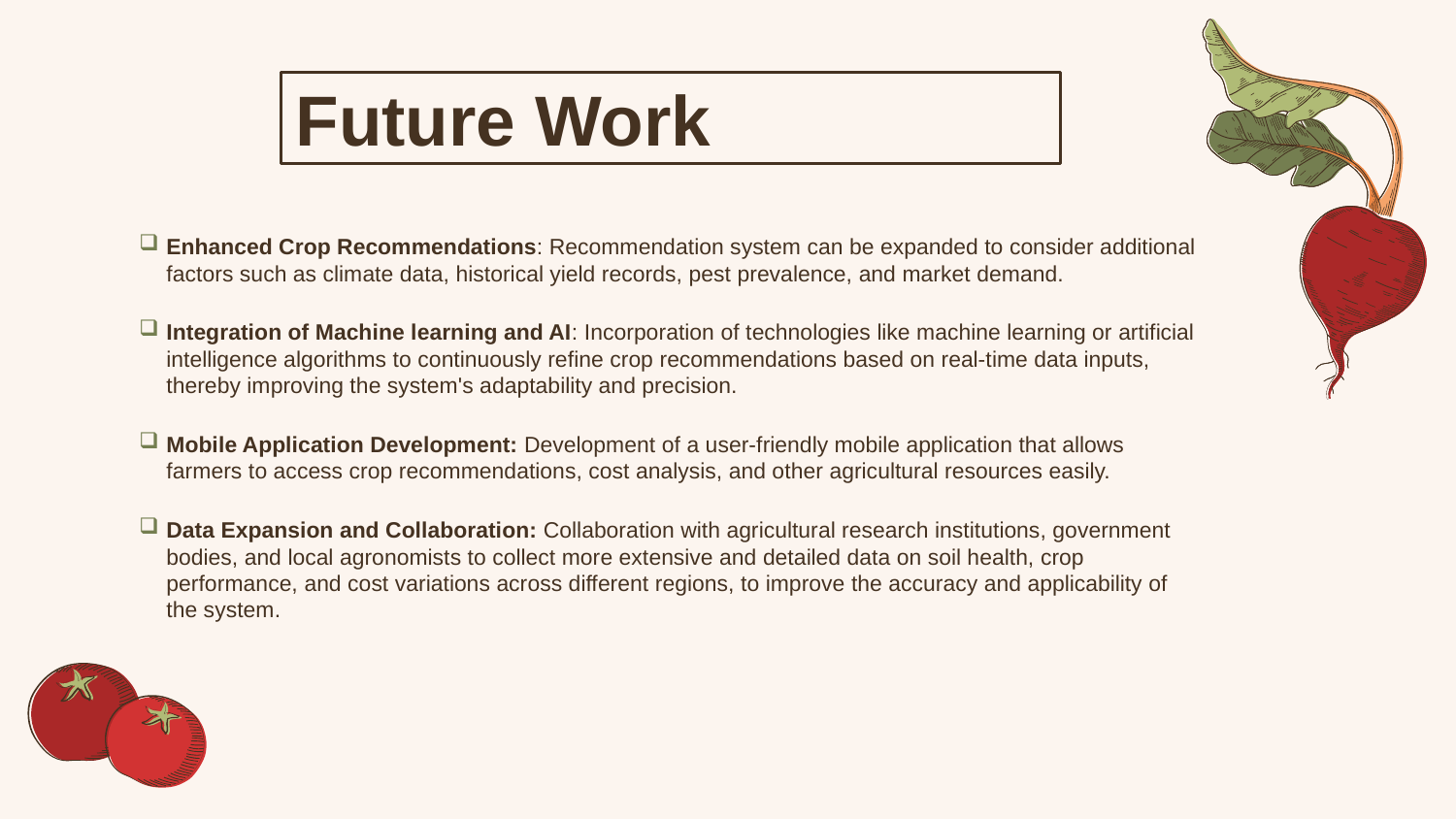

# Future Work
Enhanced Crop Recommendations: Recommendation system can be expanded to consider additional factors such as climate data, historical yield records, pest prevalence, and market demand.
Integration of Machine learning and AI: Incorporation of technologies like machine learning or artificial intelligence algorithms to continuously refine crop recommendations based on real-time data inputs, thereby improving the system's adaptability and precision.
Mobile Application Development: Development of a user-friendly mobile application that allows farmers to access crop recommendations, cost analysis, and other agricultural resources easily.
Data Expansion and Collaboration: Collaboration with agricultural research institutions, government bodies, and local agronomists to collect more extensive and detailed data on soil health, crop performance, and cost variations across different regions, to improve the accuracy and applicability of the system.